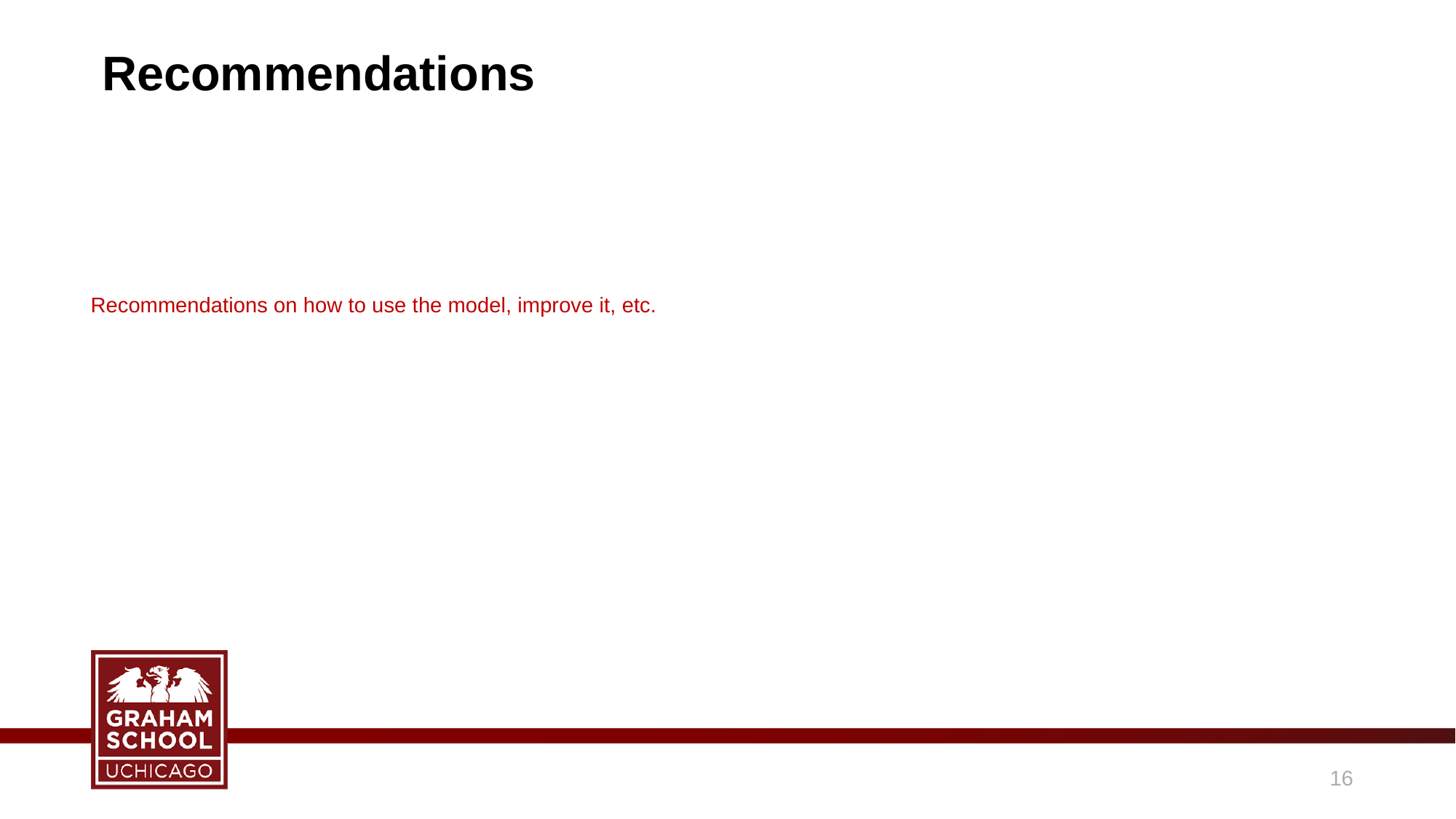

# Recommendations
Recommendations on how to use the model, improve it, etc.
16